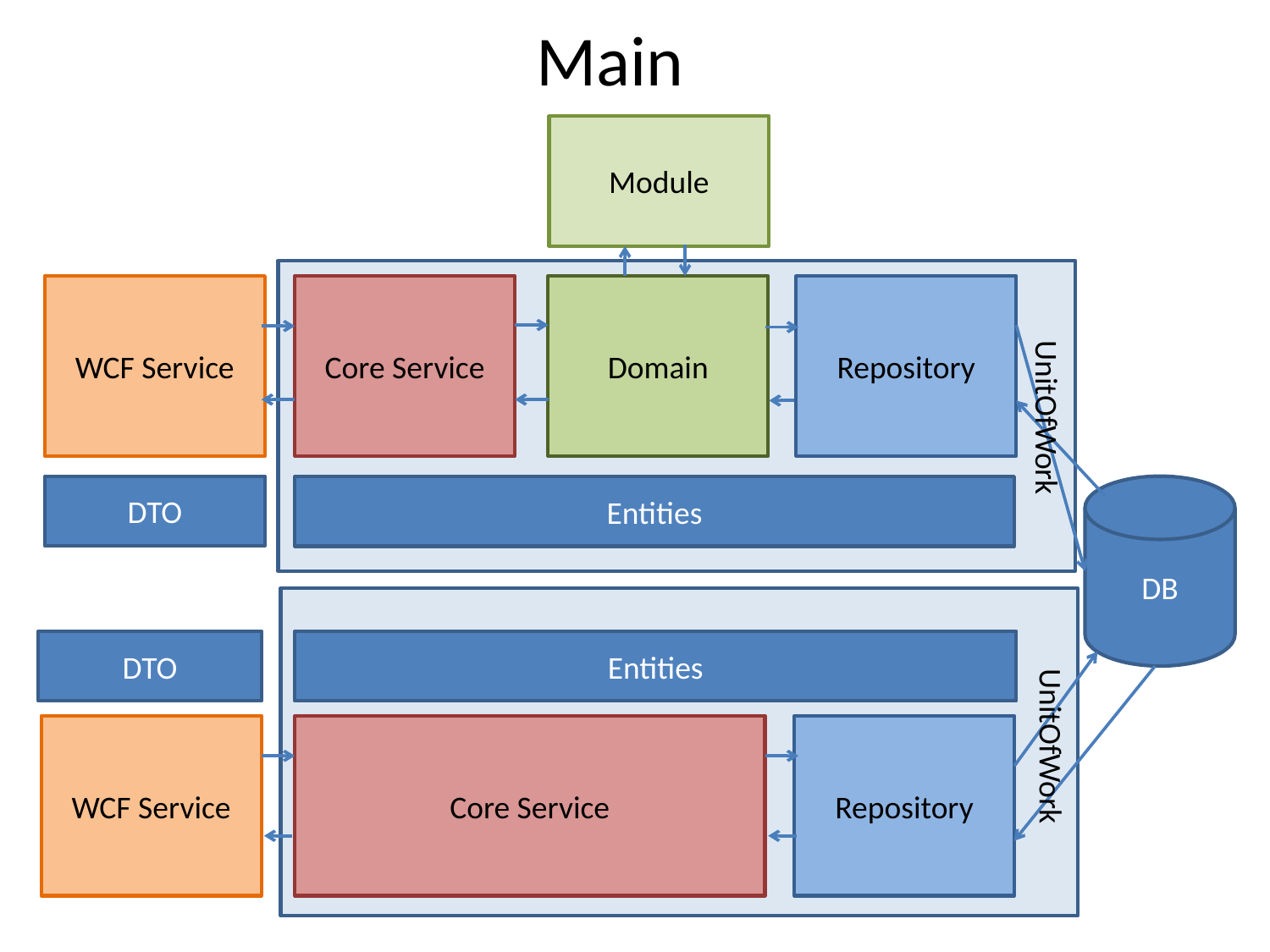

# Main
Module

WCF Service
Core Service
Domain
Repository
UnitOfWork
DTO
DB
Entities

Entities
DTO
WCF Service
Core Service
Repository
UnitOfWork